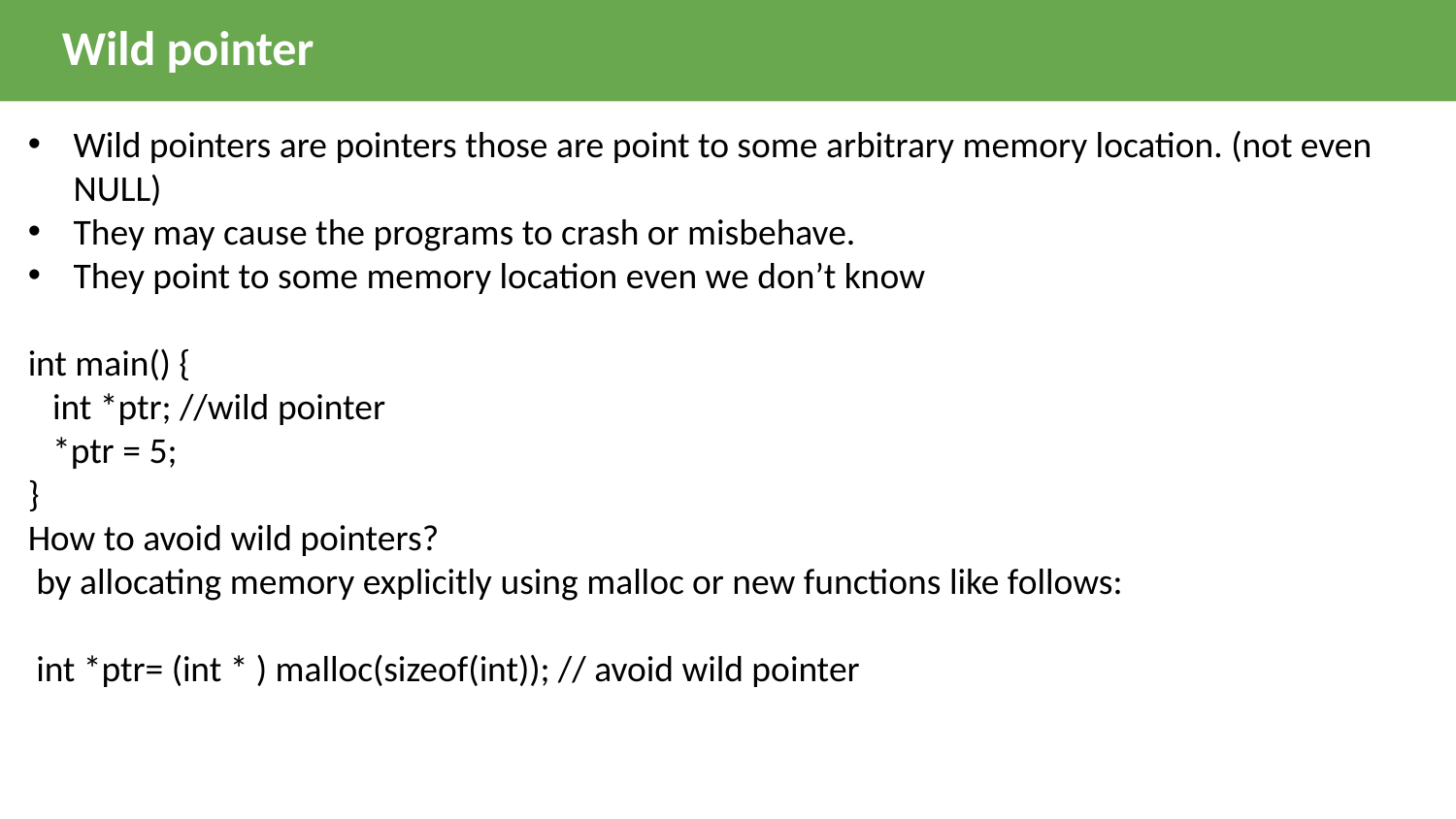

Wild pointer
Wild pointers are pointers those are point to some arbitrary memory location. (not even NULL)
They may cause the programs to crash or misbehave.
They point to some memory location even we don’t know

int main() {
   int *ptr; //wild pointer
   *ptr = 5;
}
How to avoid wild pointers?
 by allocating memory explicitly using malloc or new functions like follows:

 int *ptr= (int * ) malloc(sizeof(int)); // avoid wild pointer